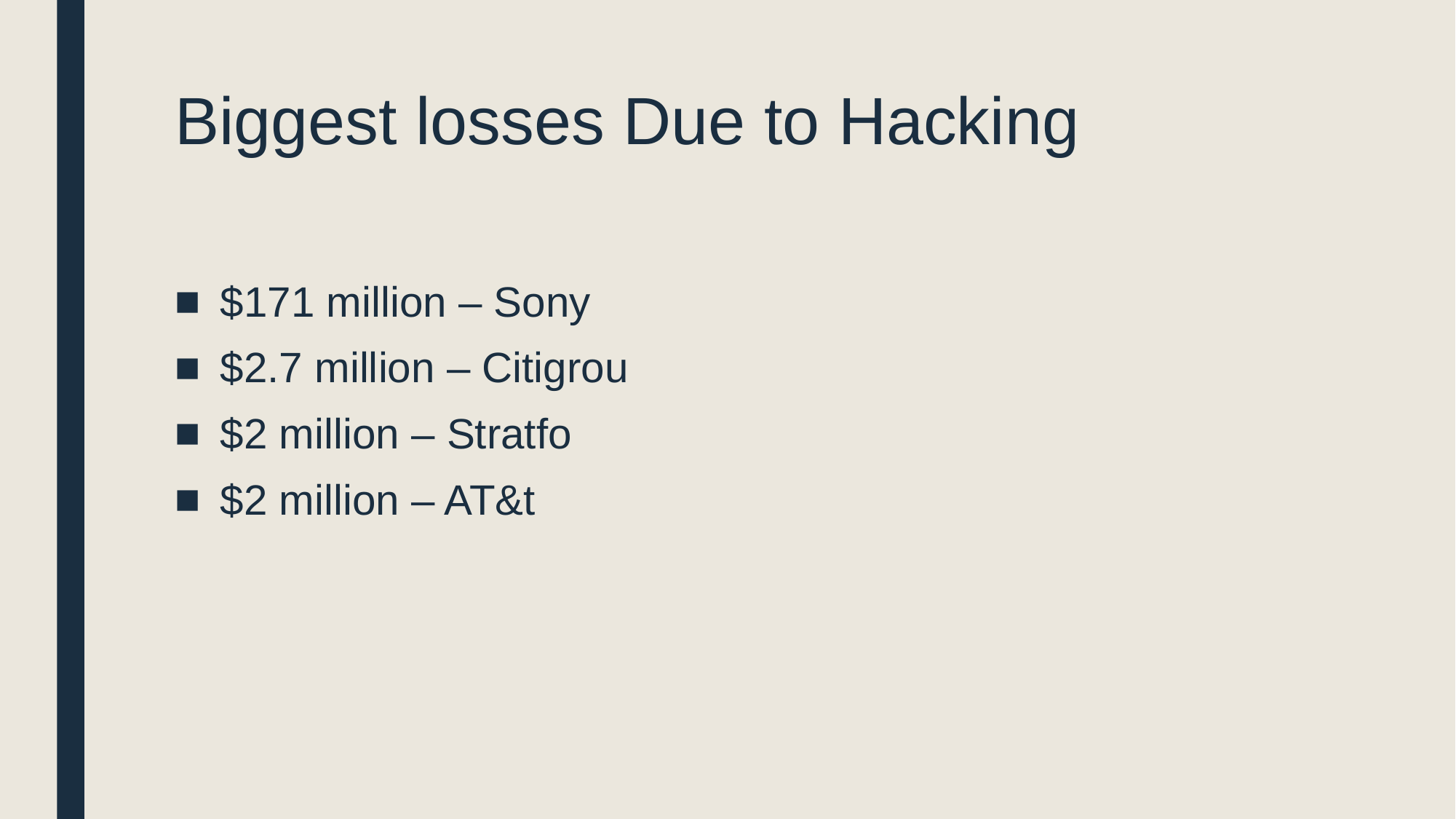

# Biggest losses Due to Hacking
$171 million – Sony
$2.7 million – Citigrou
$2 million – Stratfo
$2 million – AT&t